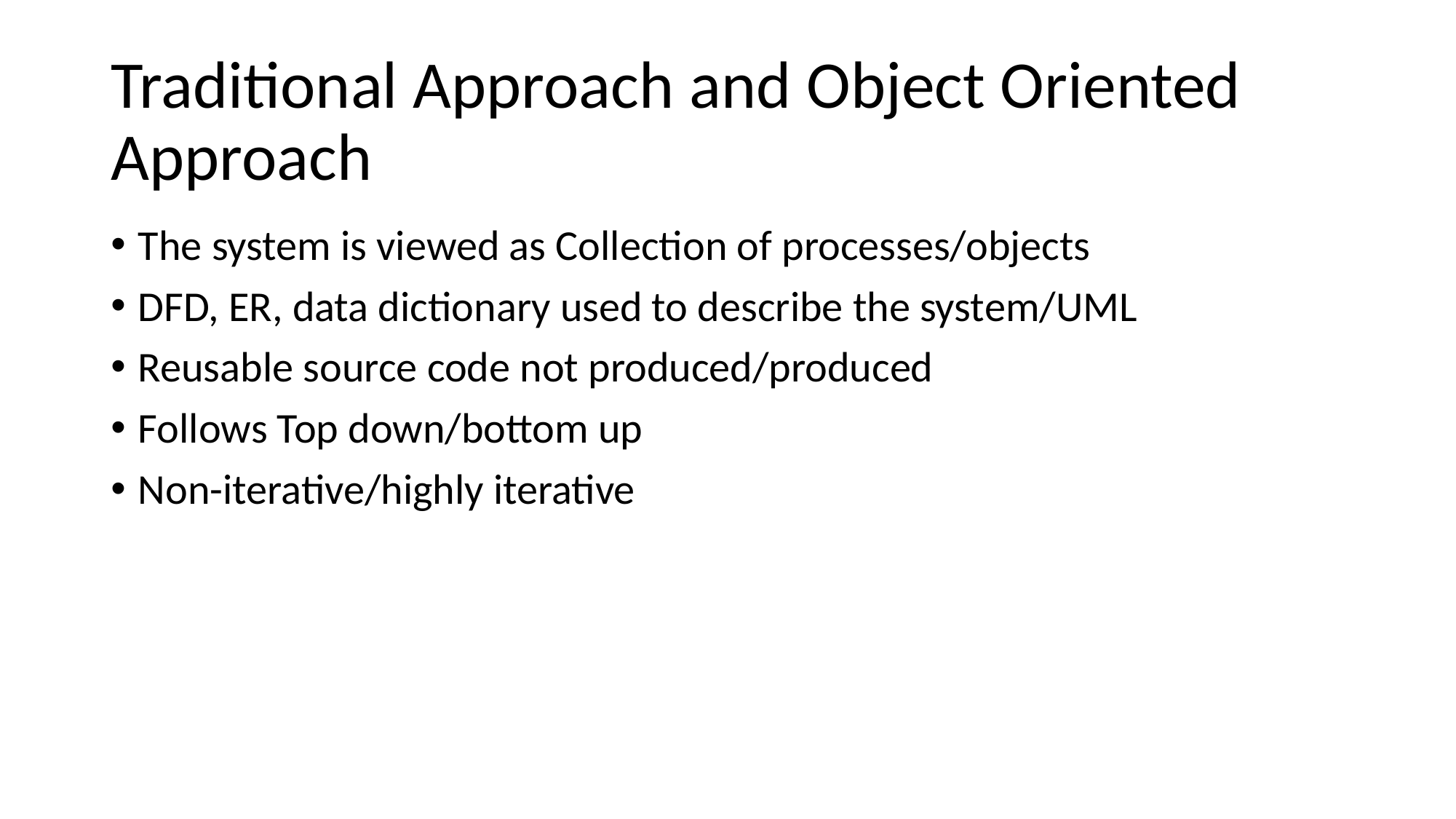

# Traditional Approach and Object Oriented Approach
The system is viewed as Collection of processes/objects
DFD, ER, data dictionary used to describe the system/UML
Reusable source code not produced/produced
Follows Top down/bottom up
Non-iterative/highly iterative